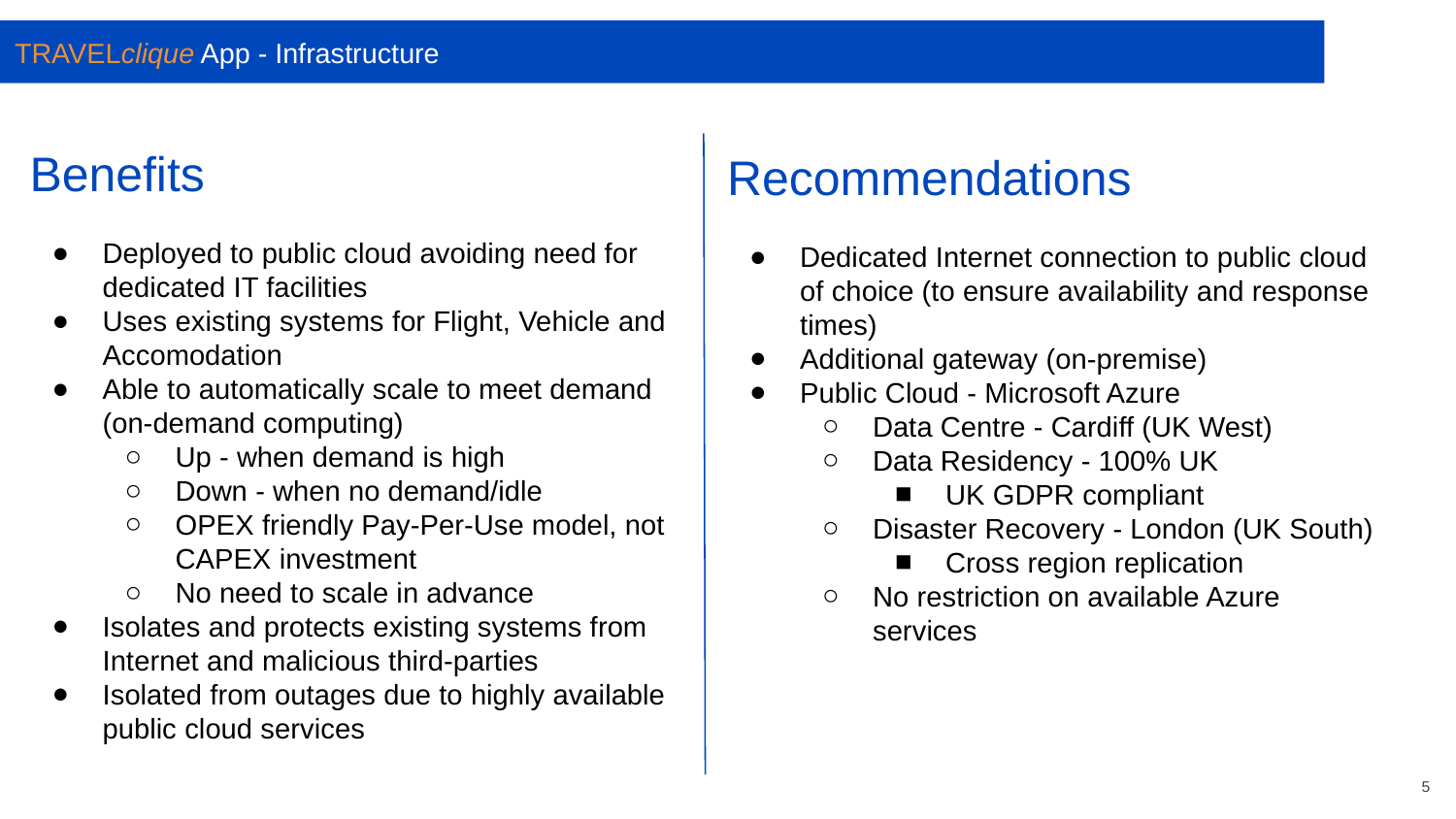

# TRAVELclique App - Infrastructure
Benefits

Deployed to public cloud avoiding need for dedicated IT facilities
Uses existing systems for Flight, Vehicle and Accomodation
Able to automatically scale to meet demand (on-demand computing)
Up - when demand is high
Down - when no demand/idle
OPEX friendly Pay-Per-Use model, not CAPEX investment
No need to scale in advance
Isolates and protects existing systems from Internet and malicious third-parties
Isolated from outages due to highly available public cloud services
Recommendations

Dedicated Internet connection to public cloud of choice (to ensure availability and response times)
Additional gateway (on-premise)
Public Cloud - Microsoft Azure
Data Centre - Cardiff (UK West)
Data Residency - 100% UK
UK GDPR compliant
Disaster Recovery - London (UK South)
Cross region replication
No restriction on available Azure services

5